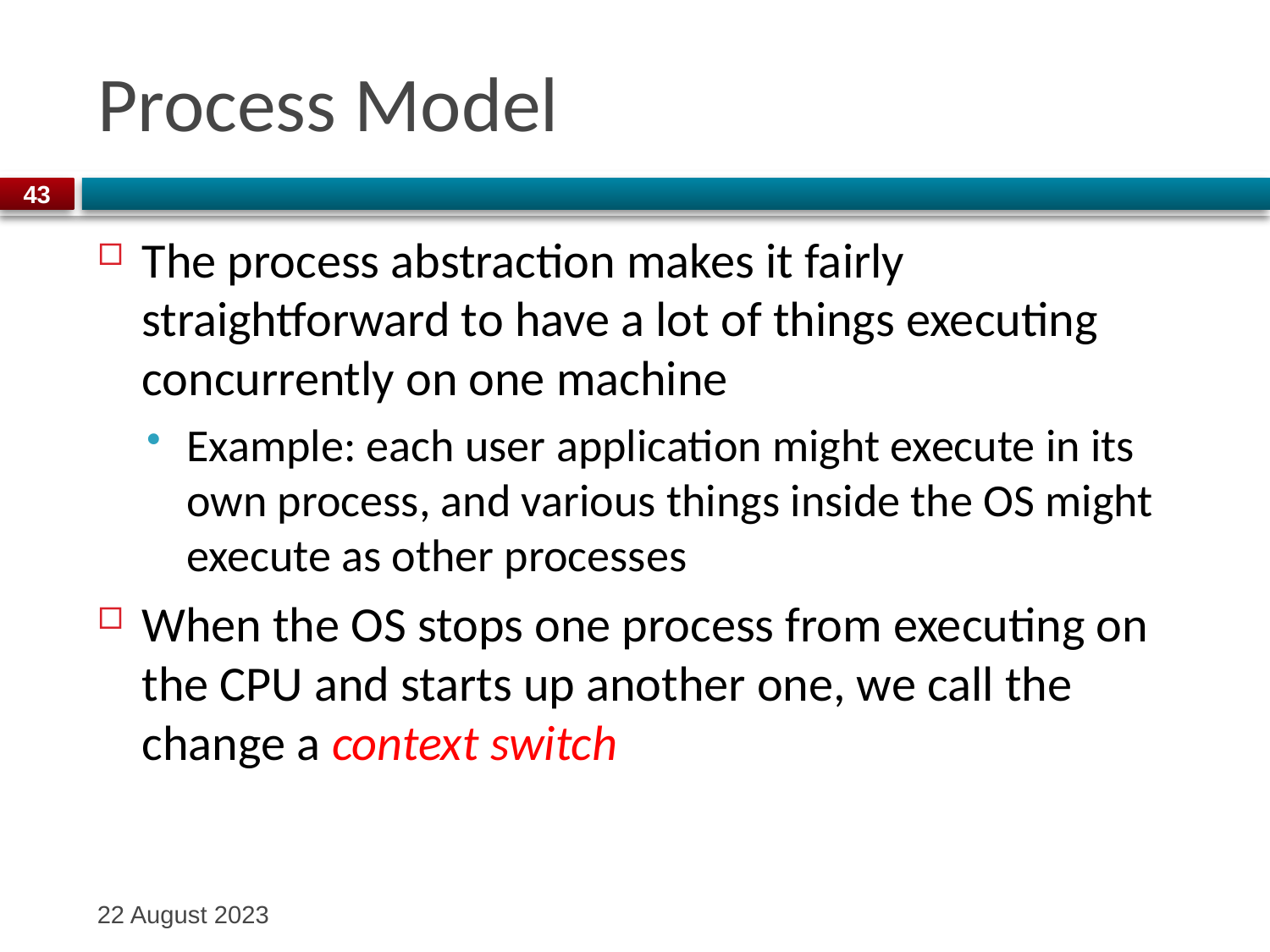

# Process Model
43
The process abstraction makes it fairly straightforward to have a lot of things executing concurrently on one machine
Example: each user application might execute in its own process, and various things inside the OS might execute as other processes
When the OS stops one process from executing on the CPU and starts up another one, we call the change a context switch

22 August 2023